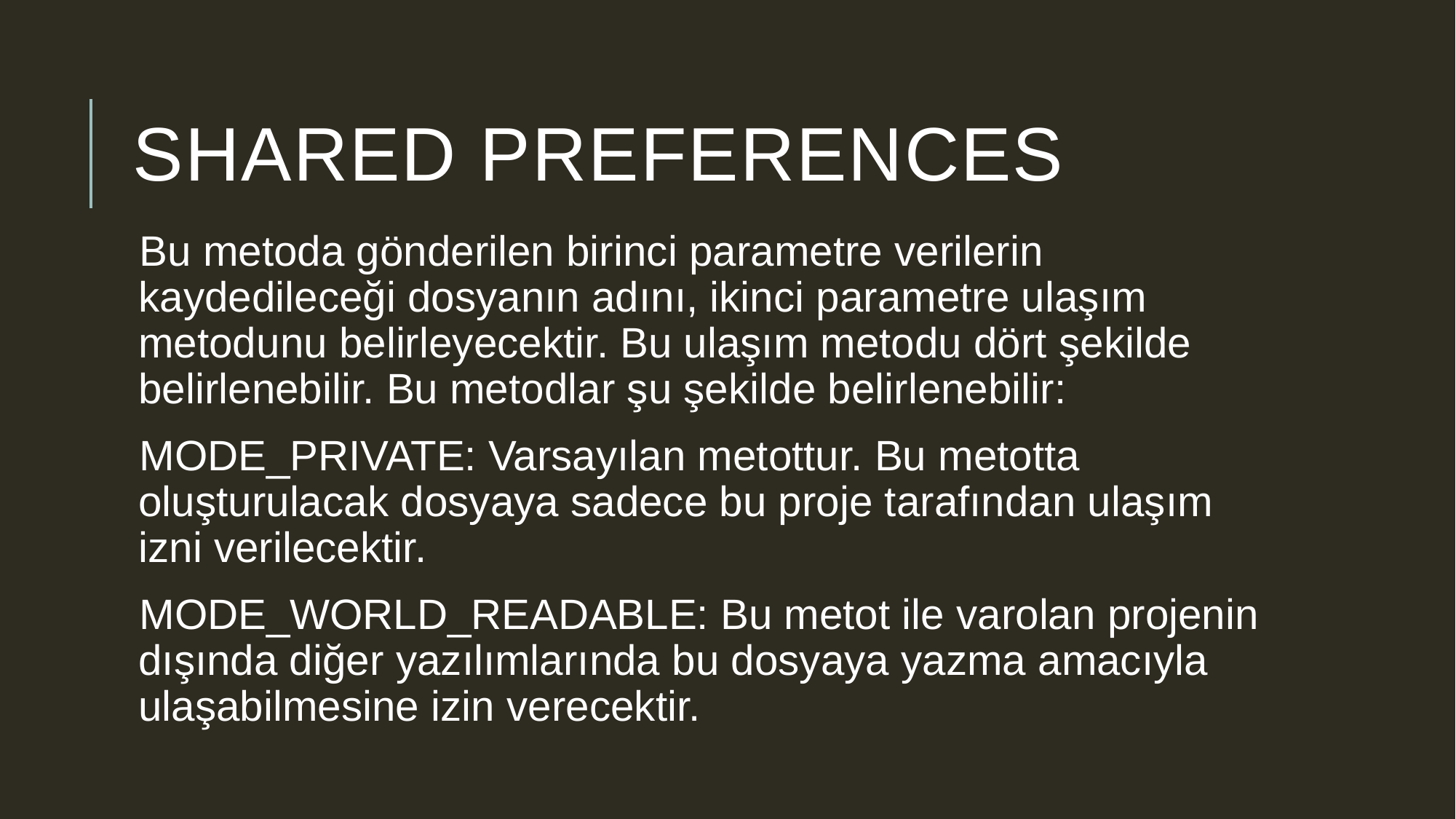

# Shared Preferences
Bu metoda gönderilen birinci parametre verilerin kaydedileceği dosyanın adını, ikinci parametre ulaşım metodunu belirleyecektir. Bu ulaşım metodu dört şekilde belirlenebilir. Bu metodlar şu şekilde belirlenebilir:
MODE_PRIVATE: Varsayılan metottur. Bu metotta oluşturulacak dosyaya sadece bu proje tarafından ulaşım izni verilecektir.
MODE_WORLD_READABLE: Bu metot ile varolan projenin dışında diğer yazılımlarında bu dosyaya yazma amacıyla ulaşabilmesine izin verecektir.